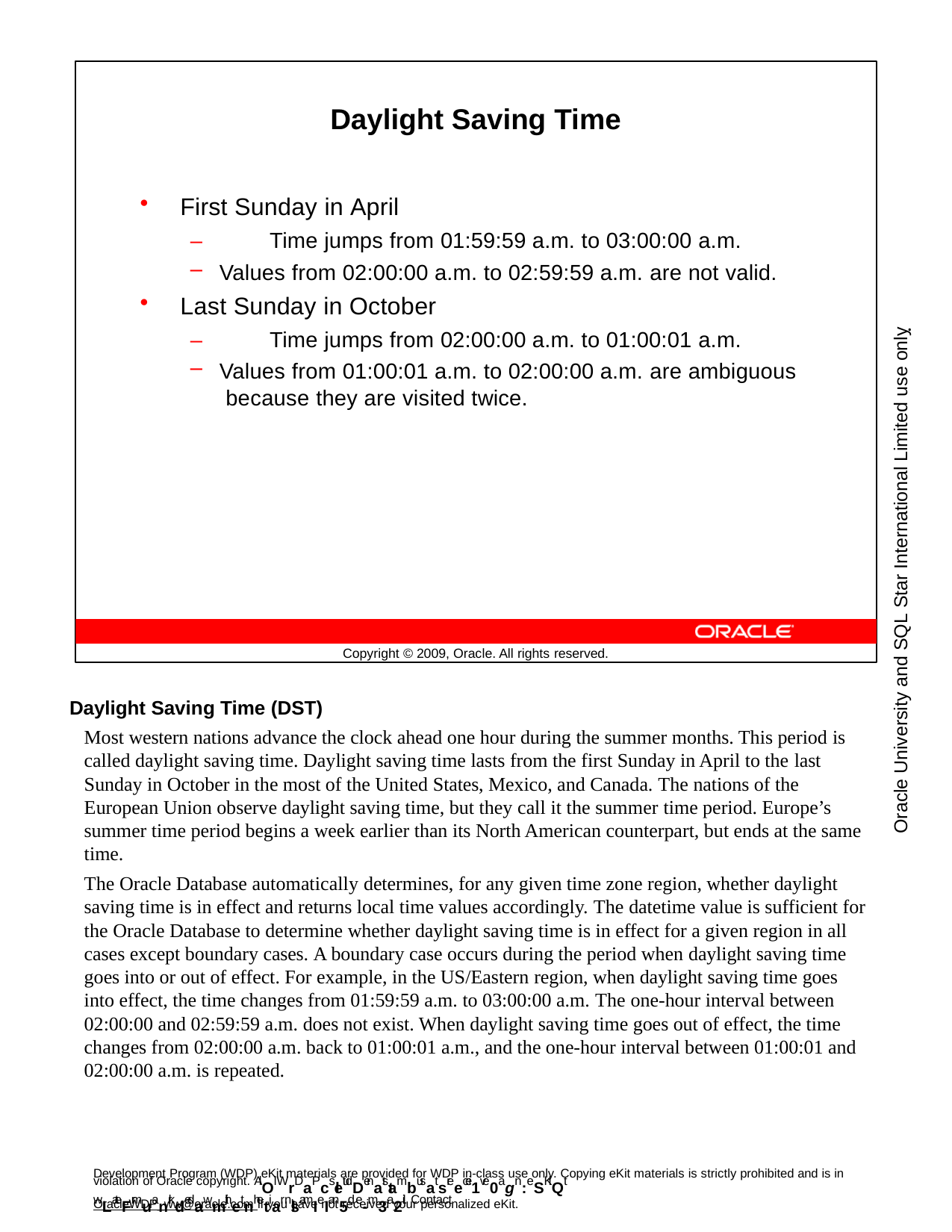

Daylight Saving Time

First Sunday in April
–	Time jumps from 01:59:59 a.m. to 03:00:00 a.m.
Values from 02:00:00 a.m. to 02:59:59 a.m. are not valid.
Last Sunday in October
–	Time jumps from 02:00:00 a.m. to 01:00:01 a.m.
Values from 01:00:01 a.m. to 02:00:00 a.m. are ambiguous  because they are visited twice.
Oracle University and SQL Star International Limited use onlyฺ
Copyright © 2009, Oracle. All rights reserved.

Daylight Saving Time (DST)
Most western nations advance the clock ahead one hour during the summer months. This period is  called daylight saving time. Daylight saving time lasts from the first Sunday in April to the last  Sunday in October in the most of the United States, Mexico, and Canada. The nations of the  European Union observe daylight saving time, but they call it the summer time period. Europe’s  summer time period begins a week earlier than its North American counterpart, but ends at the same  time.
The Oracle Database automatically determines, for any given time zone region, whether daylight  saving time is in effect and returns local time values accordingly. The datetime value is sufficient for  the Oracle Database to determine whether daylight saving time is in effect for a given region in all  cases except boundary cases. A boundary case occurs during the period when daylight saving time  goes into or out of effect. For example, in the US/Eastern region, when daylight saving time goes  into effect, the time changes from 01:59:59 a.m. to 03:00:00 a.m. The one-hour interval between  02:00:00 and 02:59:59 a.m. does not exist. When daylight saving time goes out of effect, the time  changes from 02:00:00 a.m. back to 01:00:01 a.m., and the one-hour interval between 01:00:01 and  02:00:00 a.m. is repeated.
Development Program (WDP) eKit materials are provided for WDP in-class use only. Copying eKit materials is strictly prohibited and is in
violation of Oracle copyright. AlOl WrDaPcsletudDenatstambusat sreecei1ve0agn:eSKiQt wLateFrmuanrkdedawmithetnhetiar nlsamIeI an5d e-m3a2il. Contact
OracleWDP_ww@oracle.com if you have not received your personalized eKit.